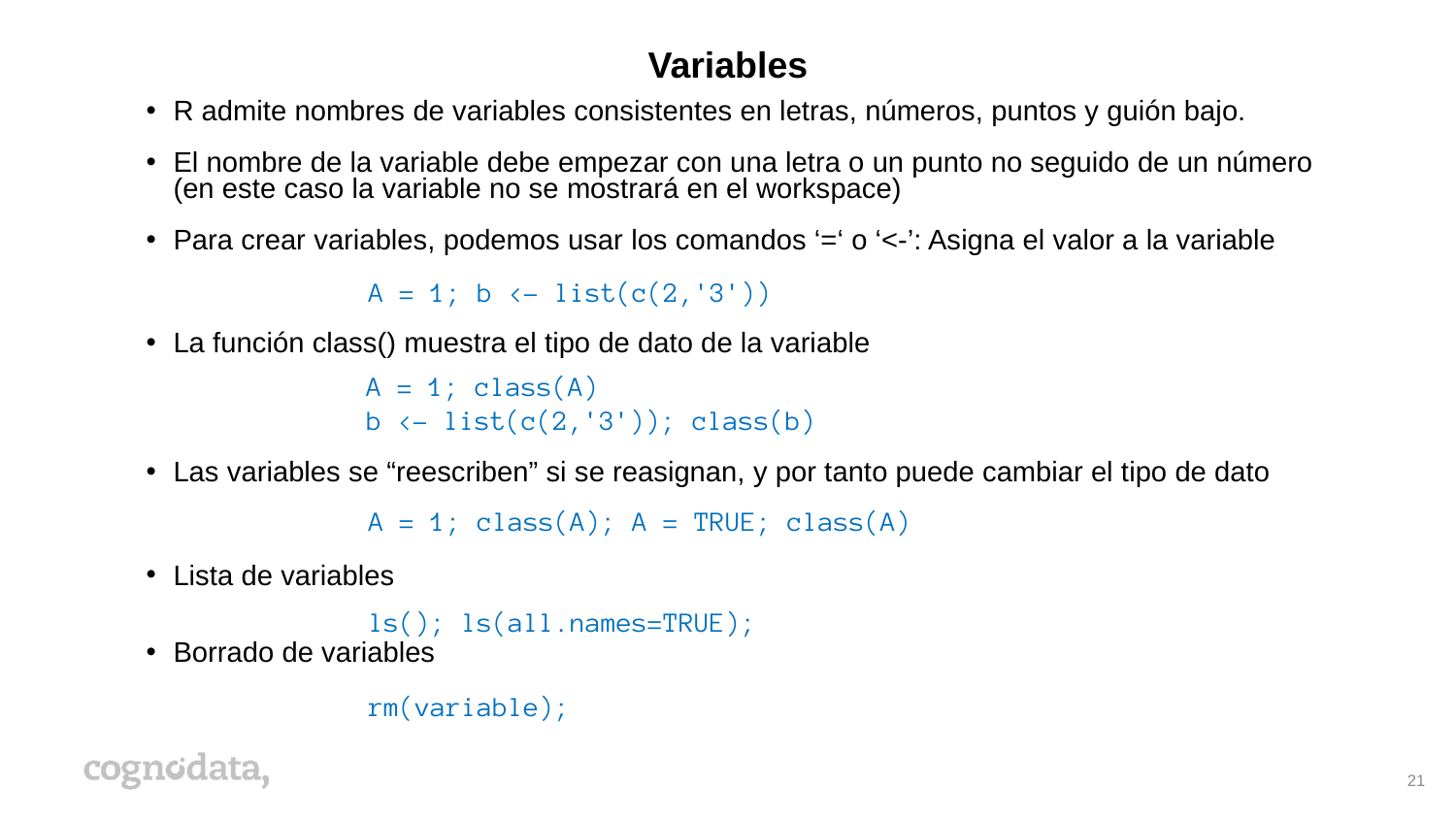

Variables
R admite nombres de variables consistentes en letras, números, puntos y guión bajo.

El nombre de la variable debe empezar con una letra o un punto no seguido de un número (en este caso la variable no se mostrará en el workspace)

Para crear variables, podemos usar los comandos ‘=‘ o ‘<-’: Asigna el valor a la variable

La función class() muestra el tipo de dato de la variable

Las variables se “reescriben” si se reasignan, y por tanto puede cambiar el tipo de dato

Lista de variables

Borrado de variables
A = 1; b <- list(c(2,'3'))

A = 1; class(A)
b <- list(c(2,'3')); class(b)

A = 1; class(A); A = TRUE; class(A)

ls(); ls(all.names=TRUE);

rm(variable);
21